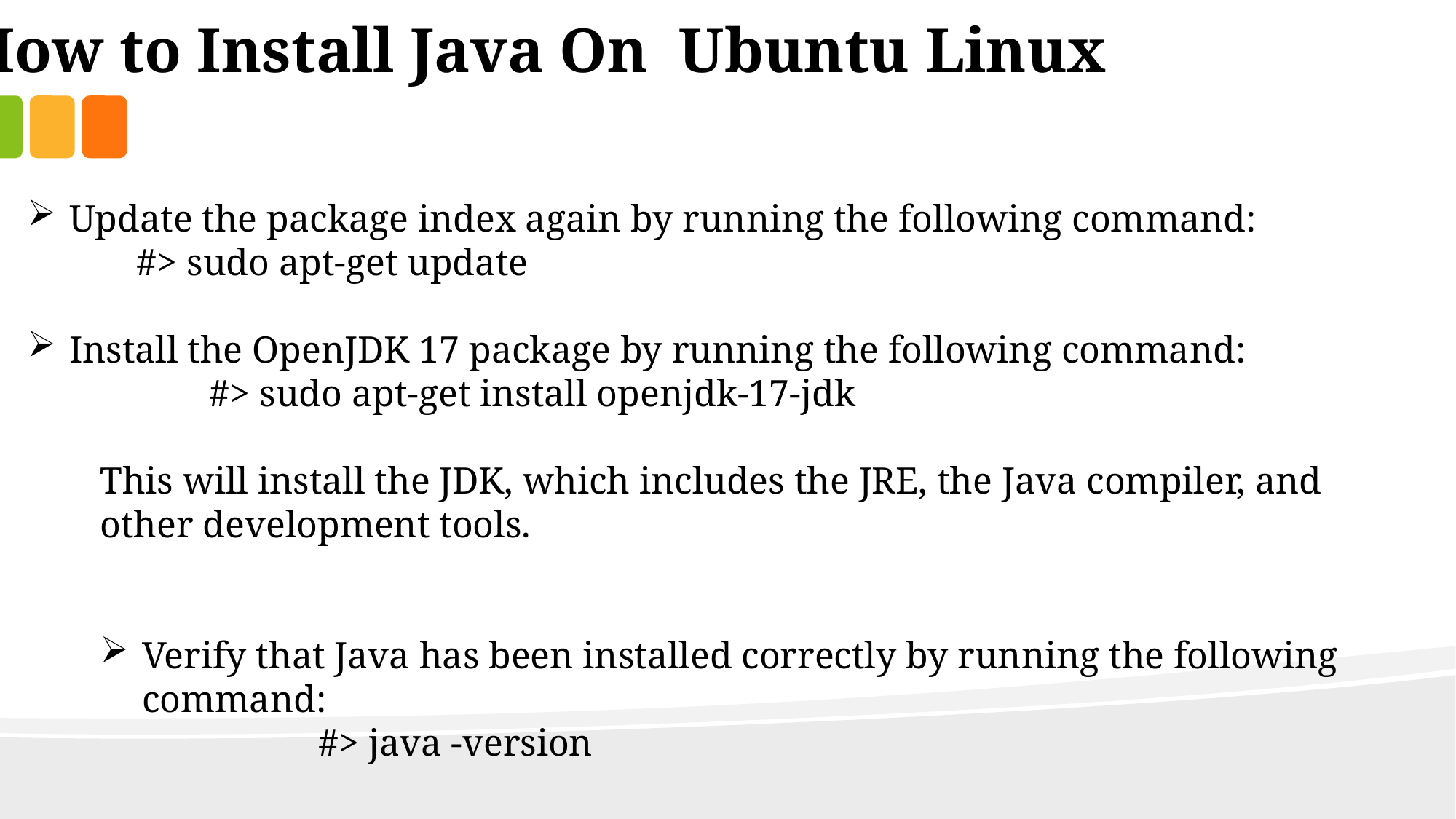

How to Install Java On  Ubuntu Linux
Update the package index again by running the following command:
	#> sudo apt-get update

Install the OpenJDK 17 package by running the following command:
	#> sudo apt-get install openjdk-17-jdk

This will install the JDK, which includes the JRE, the Java compiler, and other development tools.

Verify that Java has been installed correctly by running the following command:
		#> java -version